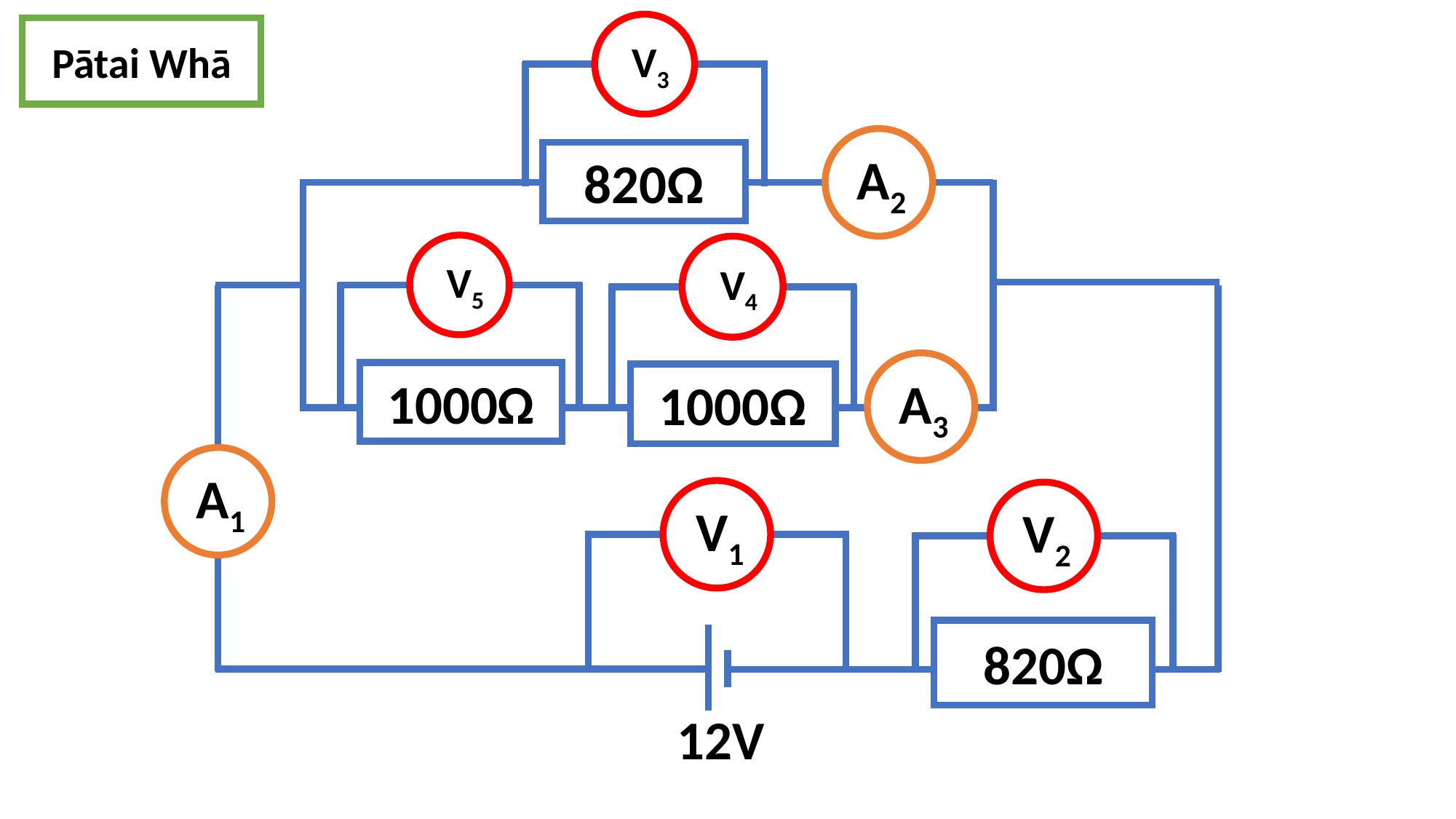

V3
820Ω
Pātai Whā
A2
V5
1000Ω
V4
1000Ω
A3
A1
V1
V2
820Ω
12V